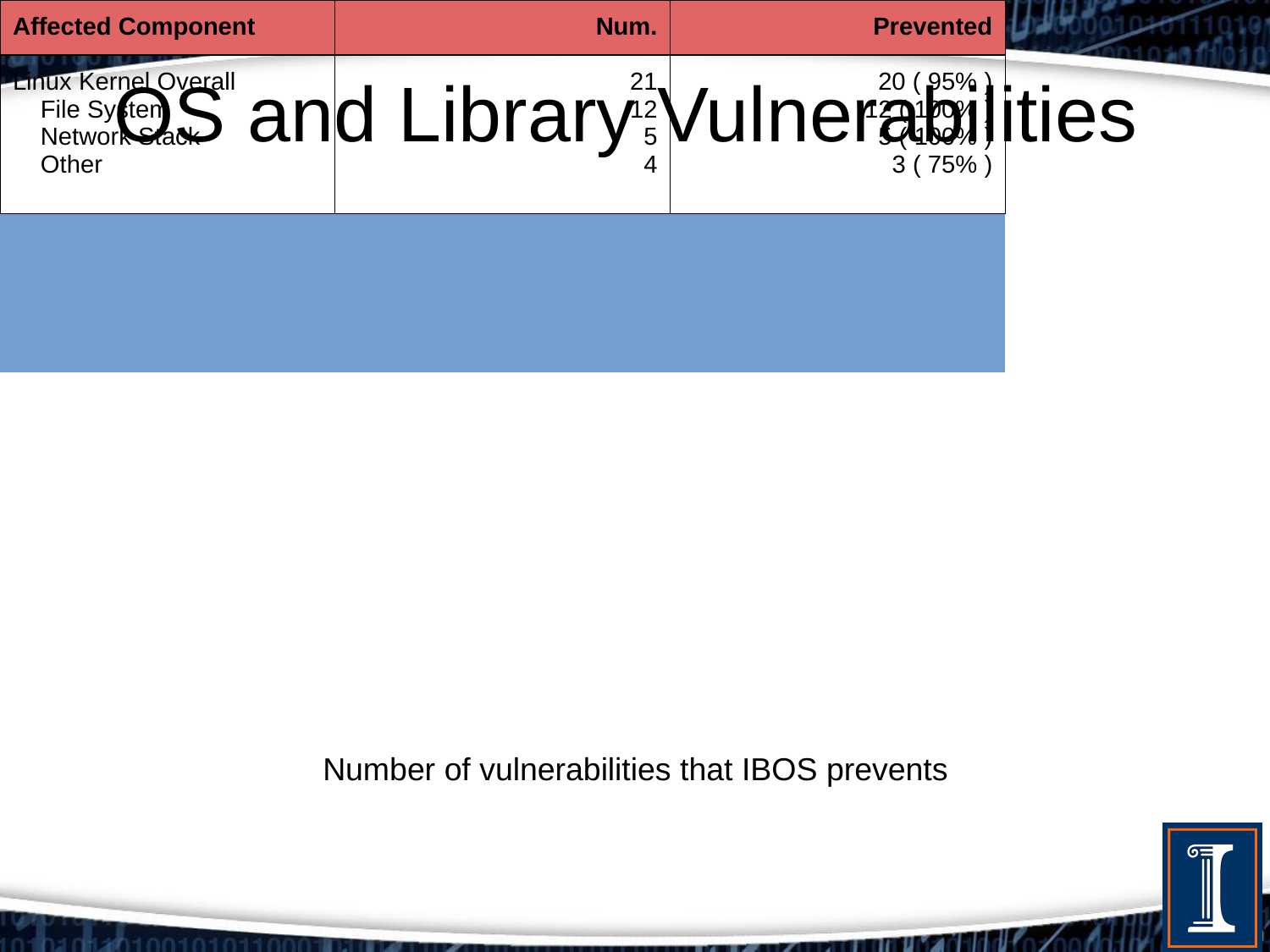

# OS and Library Vulnerabilities
| Affected Component | Num. | Prevented |
| --- | --- | --- |
| Linux Kernel Overall File System Network Stack Other | 21 12 5 4 | 20 ( 95% ) 12 ( 100% ) 5 ( 100% ) 3 ( 75% ) |
|  |  |  |
|  |  |  |
|  |  |  |
| X Server | 2 | 2 ( 100% ) |
| GTK+ & glibc | 5 | 5 ( 100% ) |
| Overall | 28 | 27 ( 96% ) |
Number of vulnerabilities that IBOS prevents